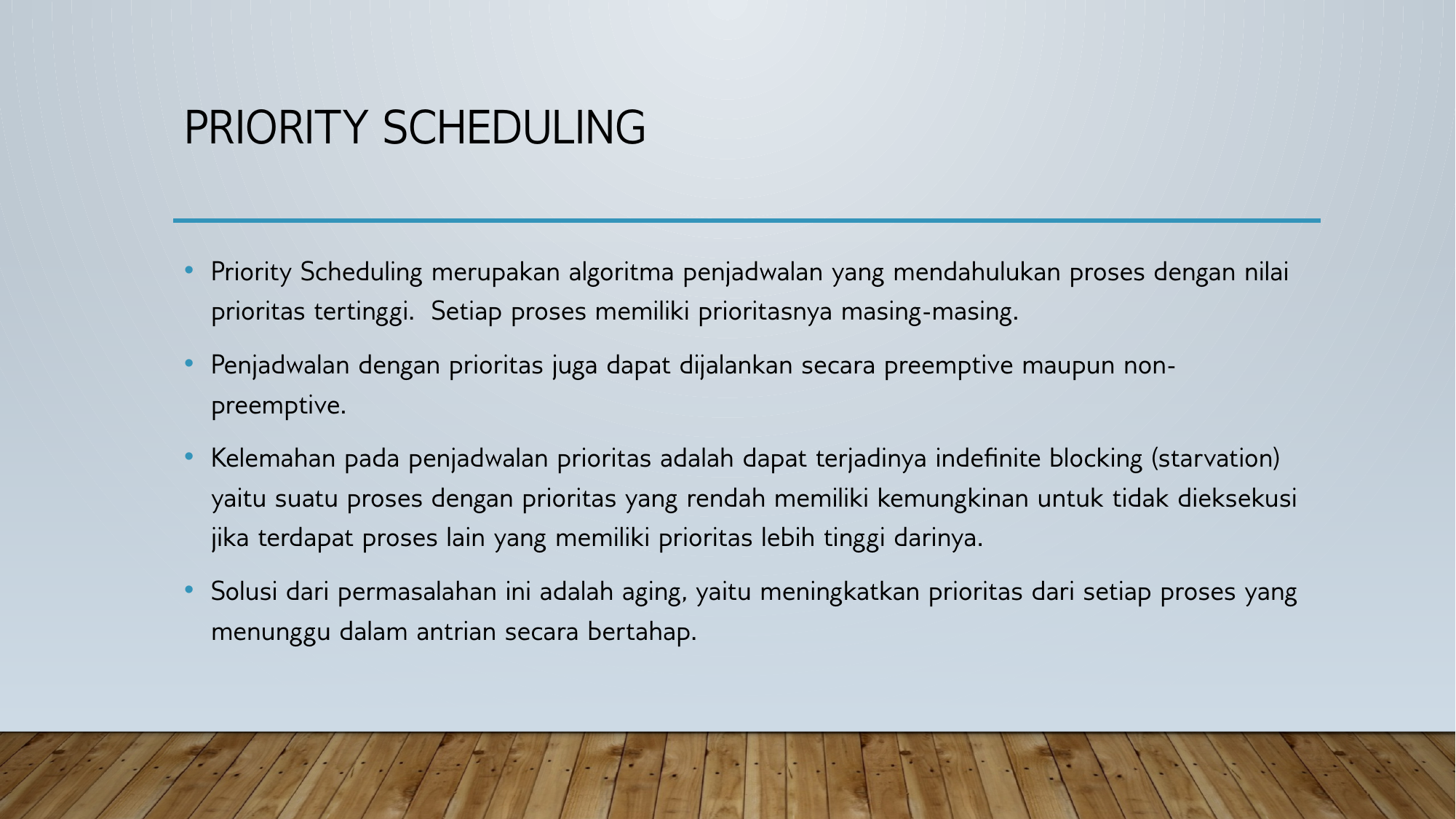

# PRIORITY SCHEDULING
Priority Scheduling merupakan algoritma penjadwalan yang mendahulukan proses dengan nilai prioritas tertinggi.  Setiap proses memiliki prioritasnya masing-masing.
Penjadwalan dengan prioritas juga dapat dijalankan secara preemptive maupun non-preemptive.
Kelemahan pada penjadwalan prioritas adalah dapat terjadinya indefinite blocking (starvation) yaitu suatu proses dengan prioritas yang rendah memiliki kemungkinan untuk tidak dieksekusi jika terdapat proses lain yang memiliki prioritas lebih tinggi darinya.
Solusi dari permasalahan ini adalah aging, yaitu meningkatkan prioritas dari setiap proses yang menunggu dalam antrian secara bertahap.